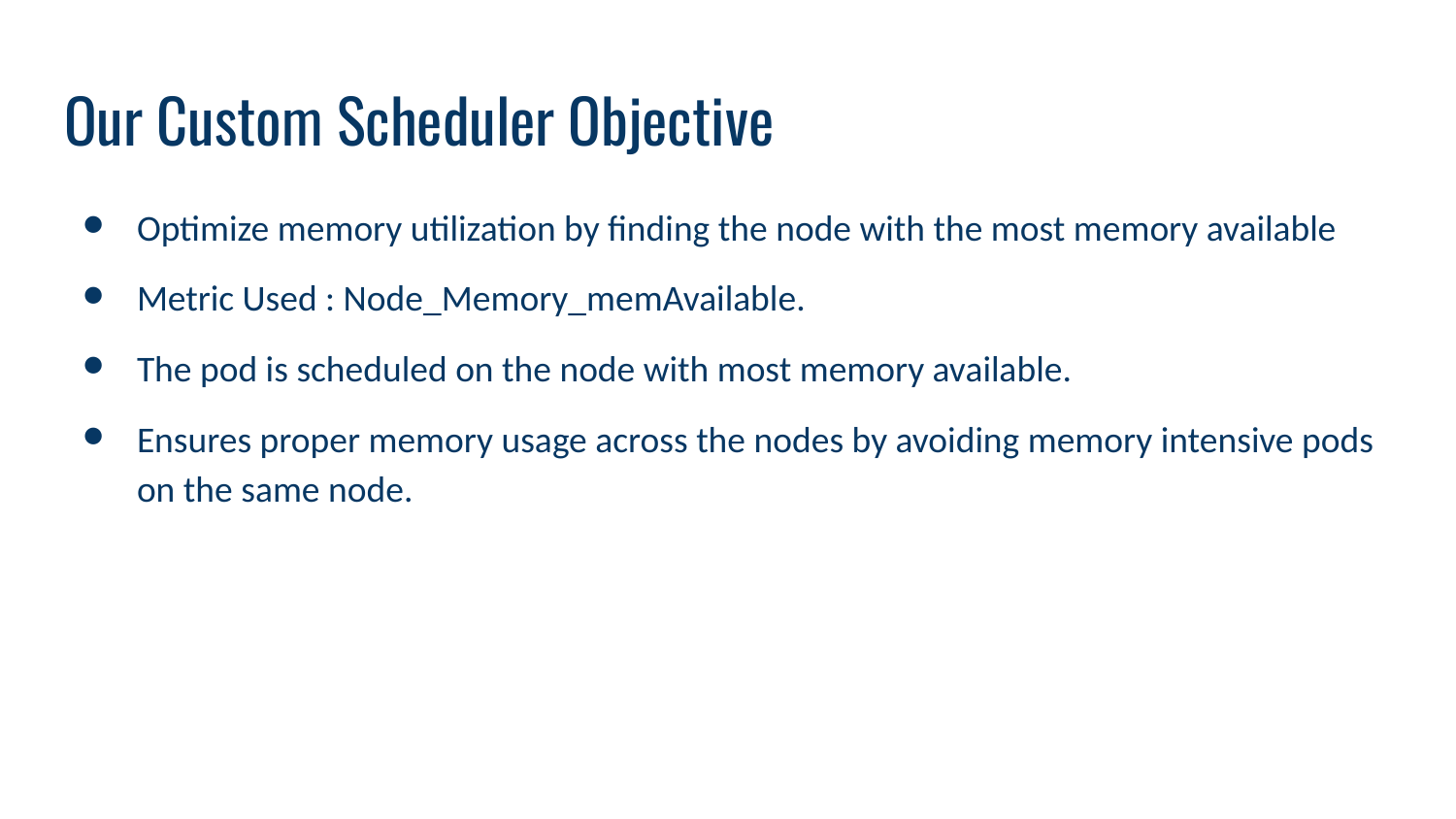

# Our Custom Scheduler Objective
Optimize memory utilization by finding the node with the most memory available
Metric Used : Node_Memory_memAvailable.
The pod is scheduled on the node with most memory available.
Ensures proper memory usage across the nodes by avoiding memory intensive pods on the same node.